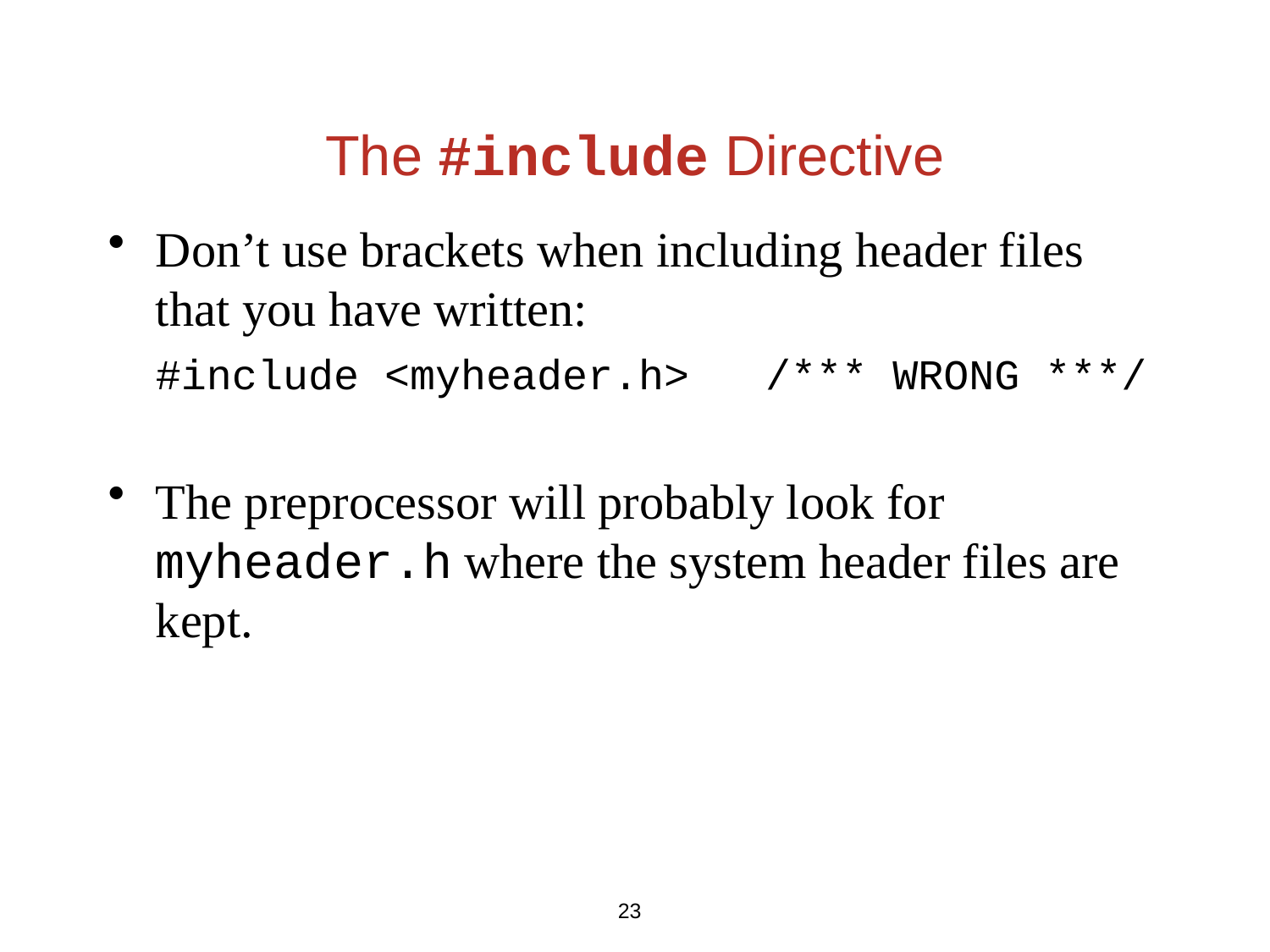

# The #include Directive
Don’t use brackets when including header files that you have written:
	#include <myheader.h>   /*** WRONG ***/

The preprocessor will probably look for myheader.h where the system header files are kept.
23